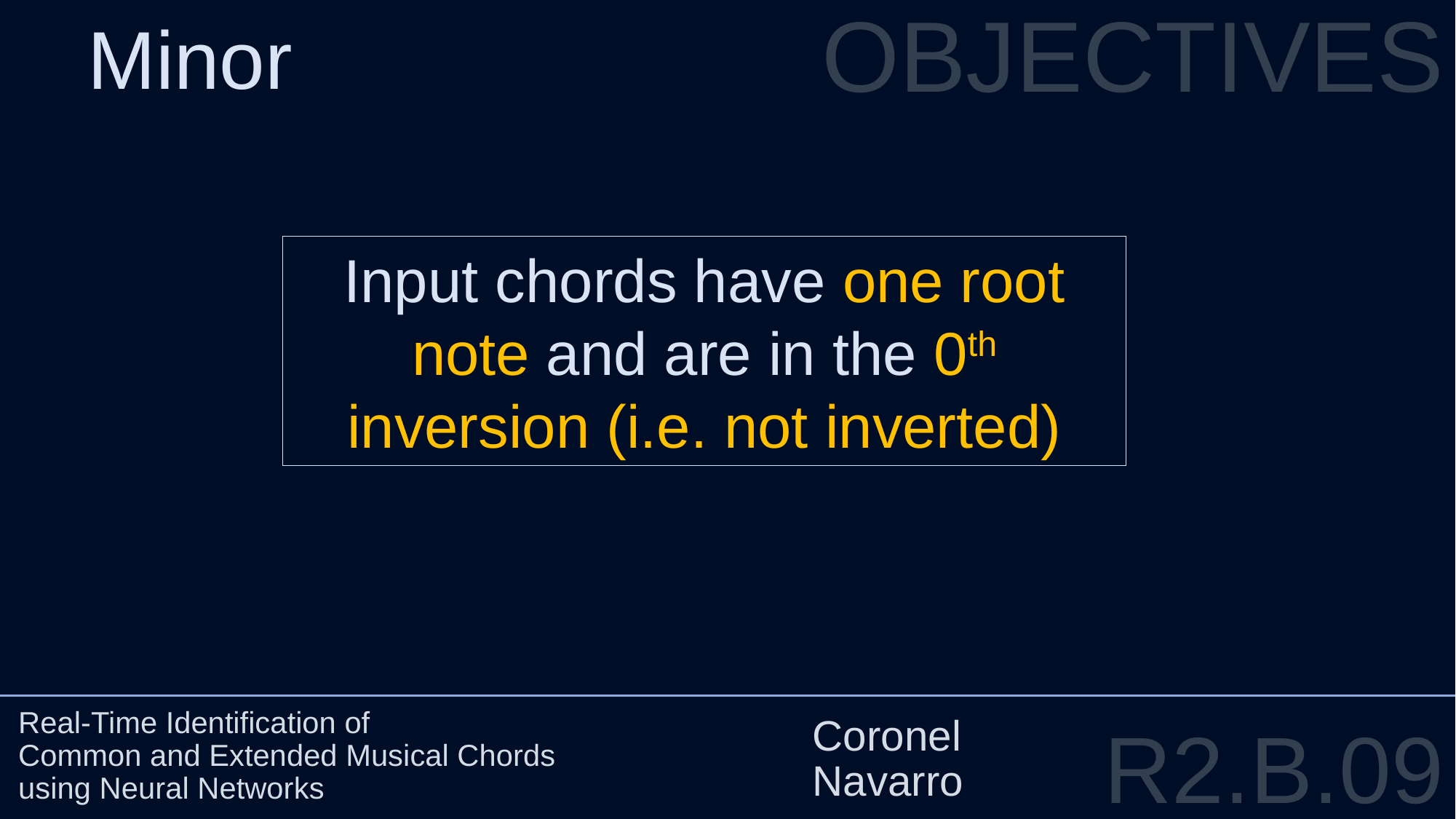

OBJECTIVES
Minor
Input chords have one root note and are in the 0th inversion (i.e. not inverted)
# Real-Time Identification of Common and Extended Musical Chords using Neural Networks
Coronel
Navarro
R2.B.09